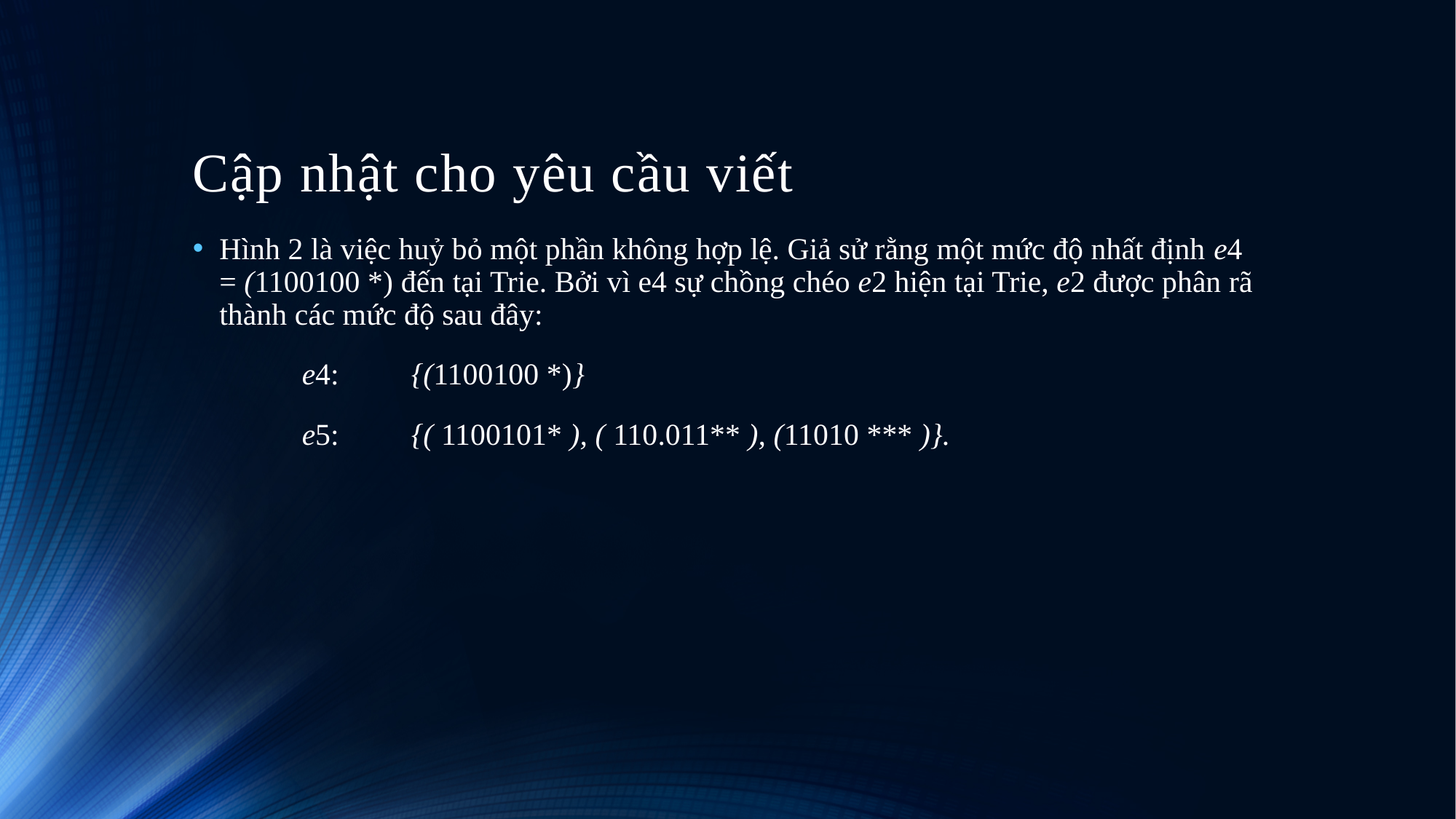

# Cập nhật cho yêu cầu viết
Hình 2 là việc huỷ bỏ một phần không hợp lệ. Giả sử rằng một mức độ nhất định e4 = (1100100 *) đến tại Trie. Bởi vì e4 sự chồng chéo e2 hiện tại Trie, e2 được phân rã thành các mức độ sau đây:
	e4:	{(1100100 *)}
	e5:	{( 1100101* ), ( 110.011** ), (11010 *** )}.